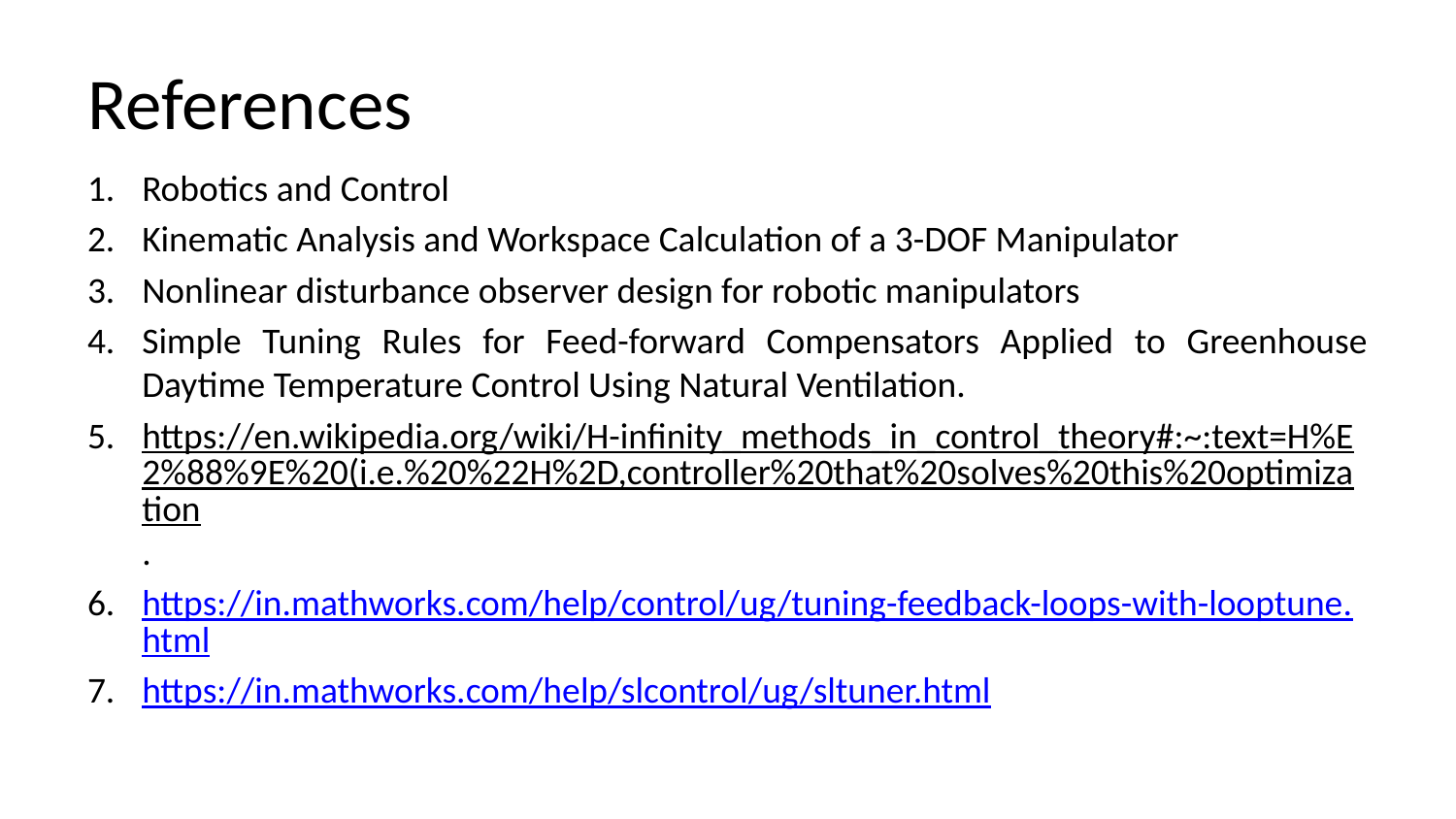

# References
Robotics and Control
Kinematic Analysis and Workspace Calculation of a 3-DOF Manipulator
Nonlinear disturbance observer design for robotic manipulators
Simple Tuning Rules for Feed-forward Compensators Applied to Greenhouse Daytime Temperature Control Using Natural Ventilation.
https://en.wikipedia.org/wiki/H-infinity_methods_in_control_theory#:~:text=H%E2%88%9E%20(i.e.%20%22H%2D,controller%20that%20solves%20this%20optimization.
https://in.mathworks.com/help/control/ug/tuning-feedback-loops-with-looptune.html
https://in.mathworks.com/help/slcontrol/ug/sltuner.html